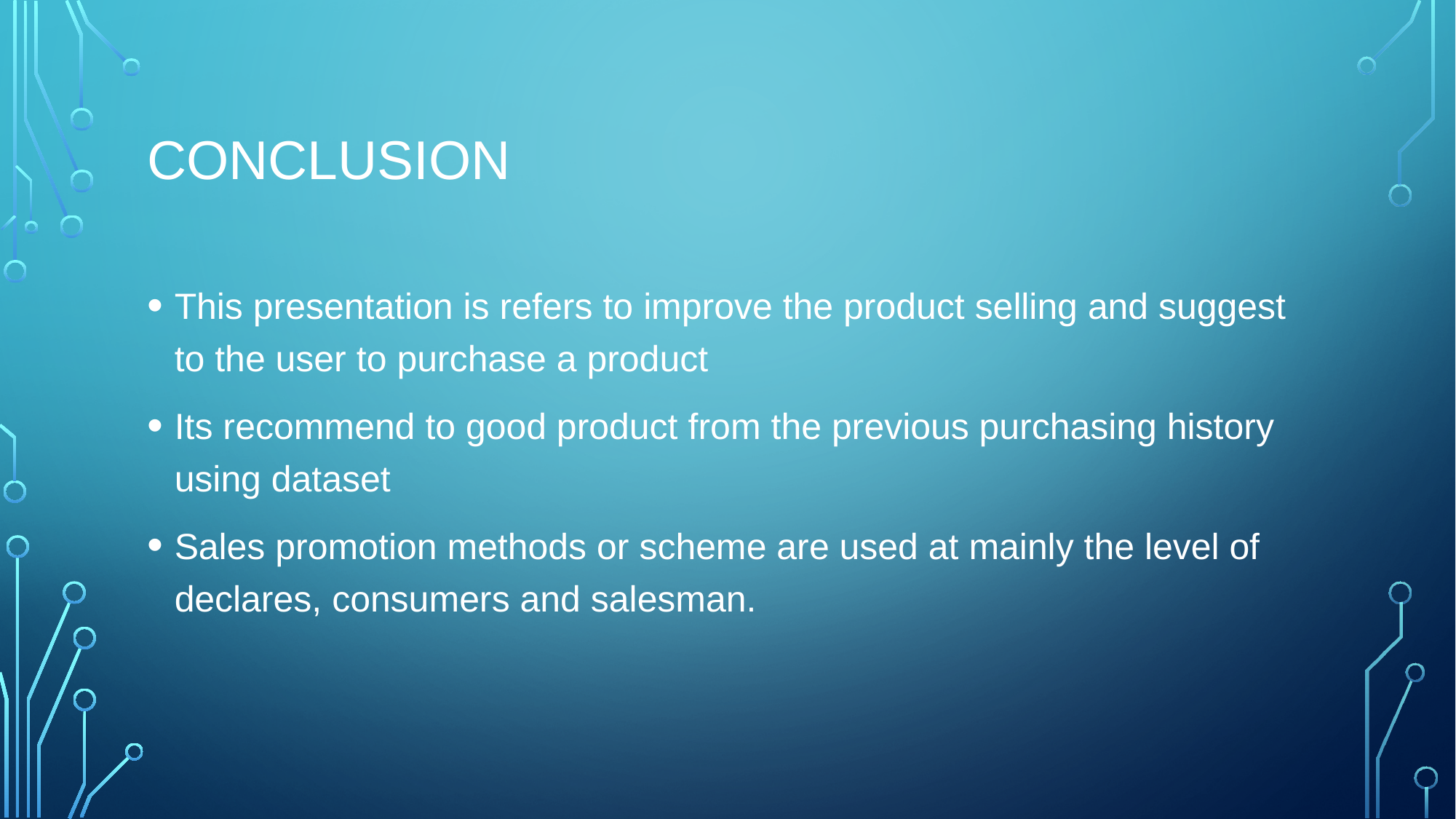

# CONCLUSION
This presentation is refers to improve the product selling and suggest to the user to purchase a product
Its recommend to good product from the previous purchasing history using dataset
Sales promotion methods or scheme are used at mainly the level of declares, consumers and salesman.